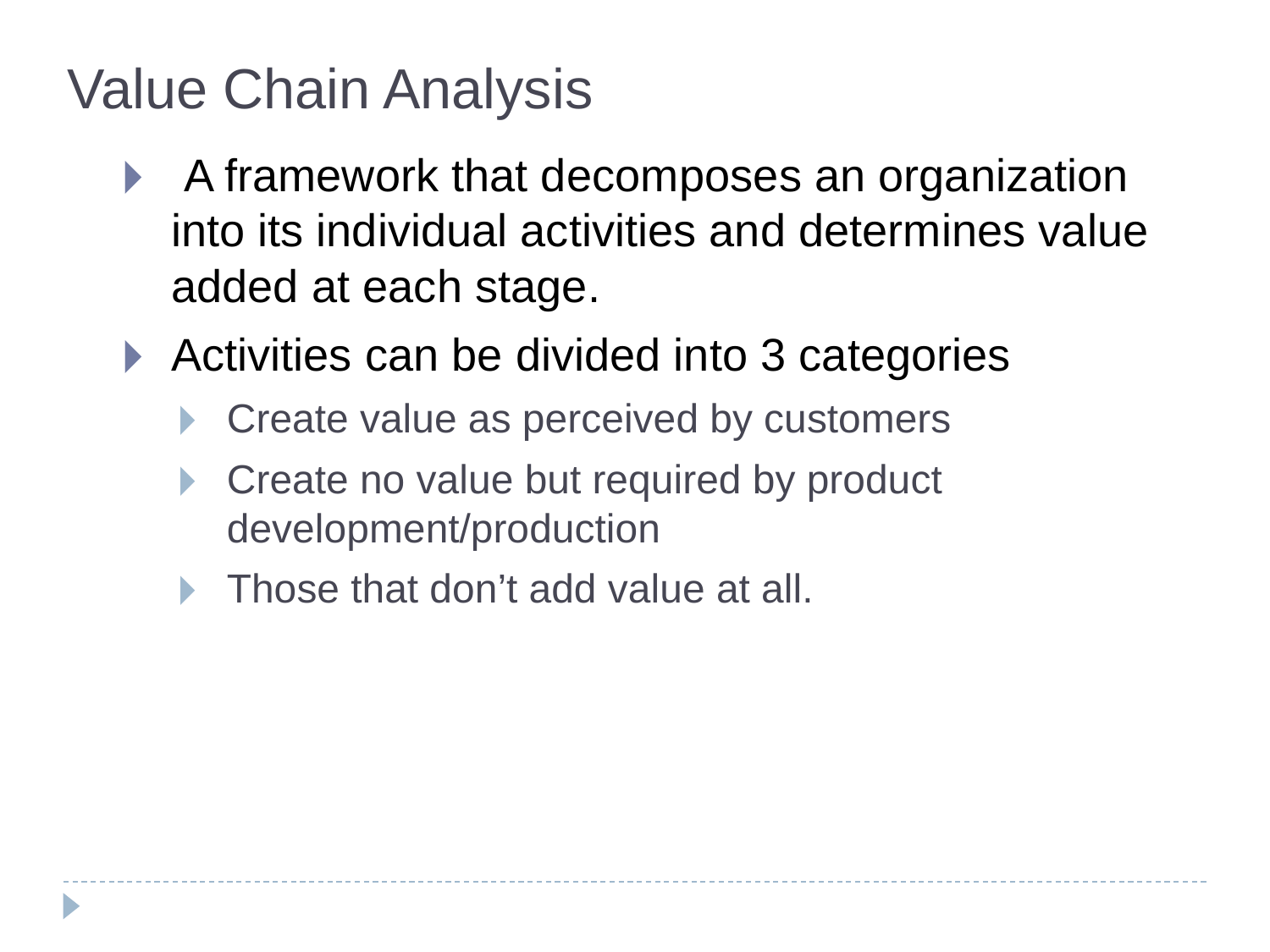

Value Chain Analysis
 A framework that decomposes an organization into its individual activities and determines value added at each stage.
Activities can be divided into 3 categories
Create value as perceived by customers
Create no value but required by product development/production
Those that don’t add value at all.